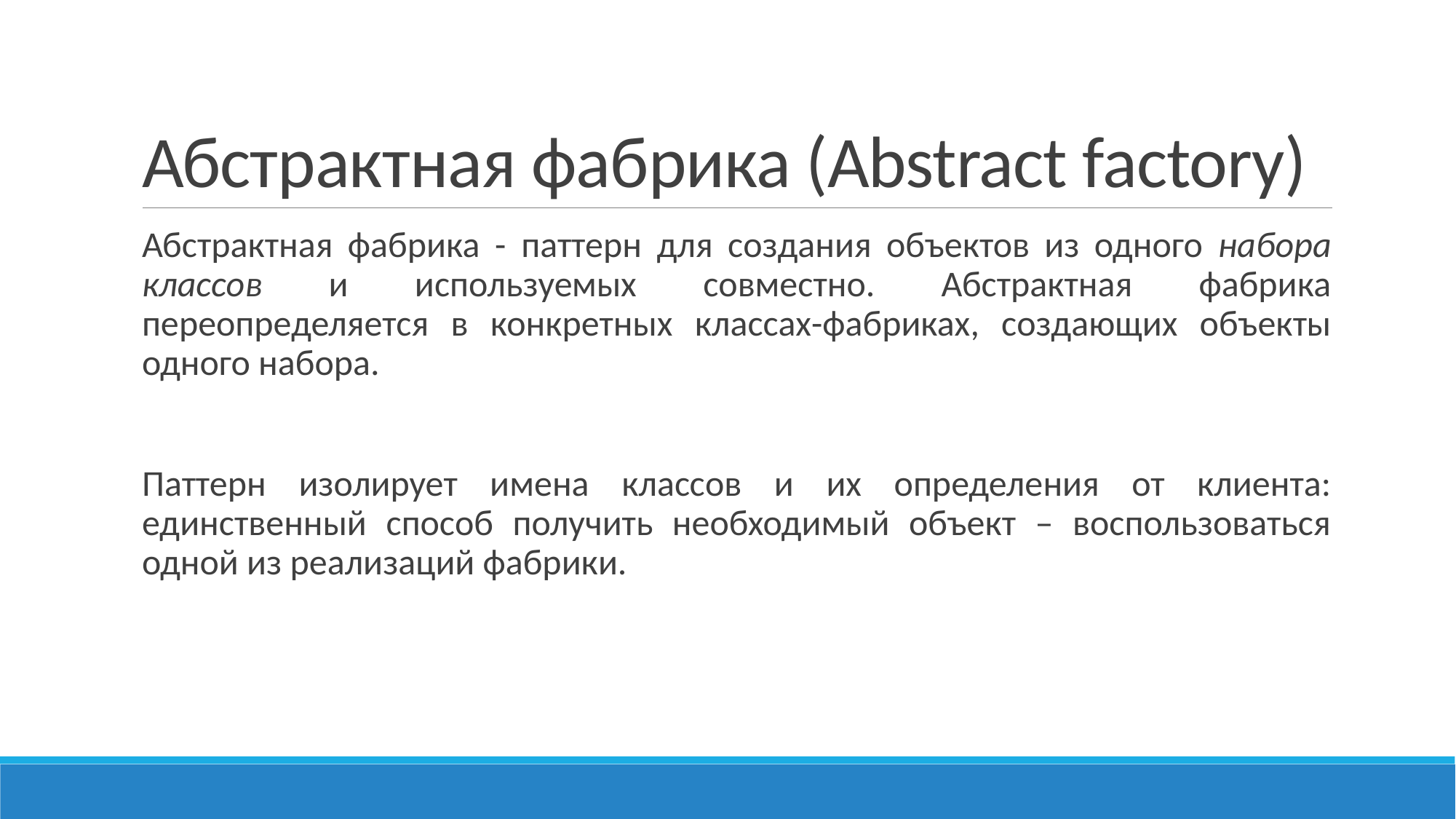

# Абстрактная фабрика (Abstract factory)
Абстрактная фабрика - паттерн для создания объектов из одного набора классов и используемых совместно. Абстрактная фабрика переопределяется в конкретных классах-фабриках, создающих объекты одного набора.

Паттерн изолирует имена классов и их определения от клиента: единственный способ получить необходимый объект – воспользоваться одной из реализаций фабрики.